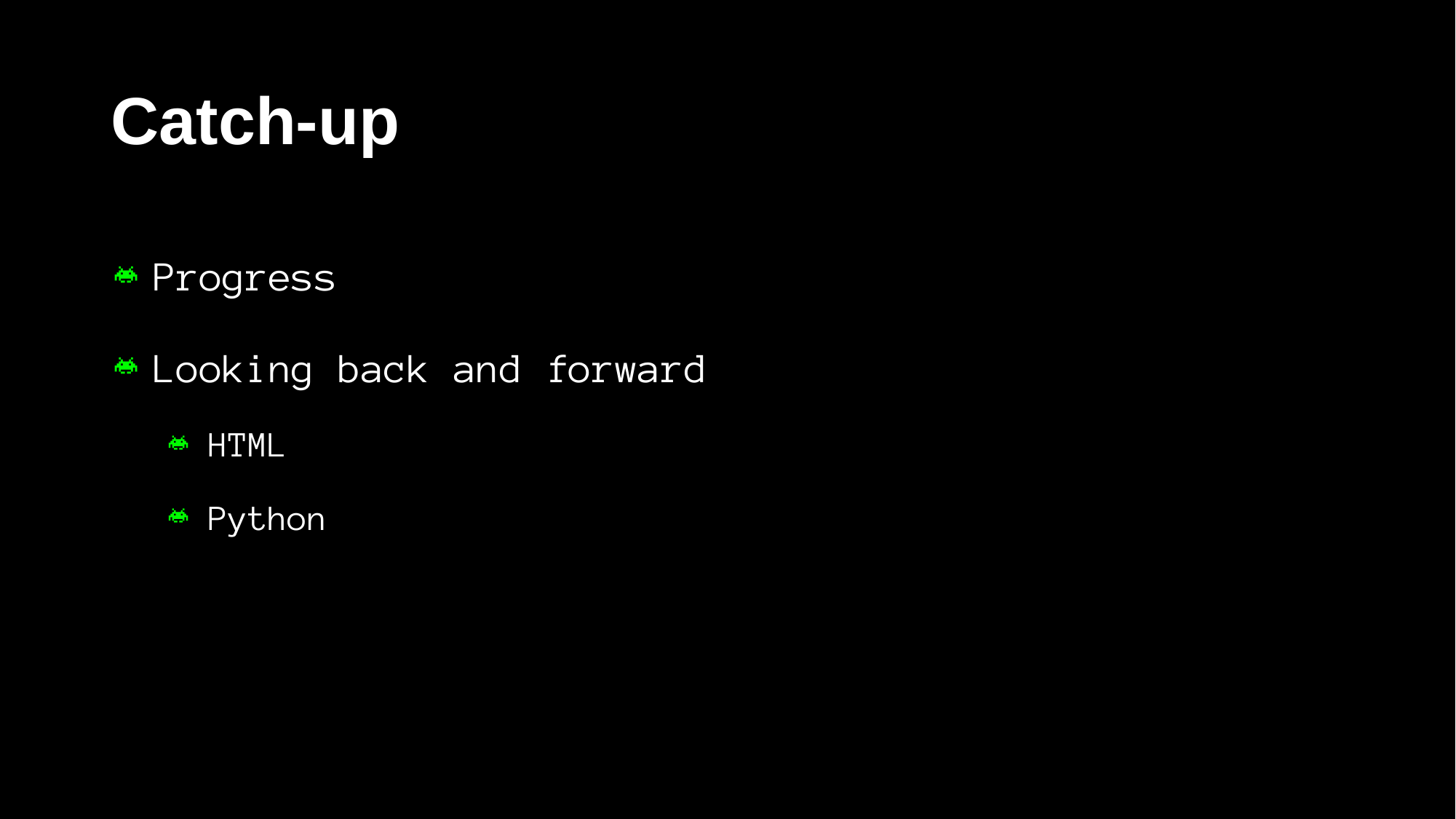

# Catch-up
Progress
Looking back and forward
HTML
Python